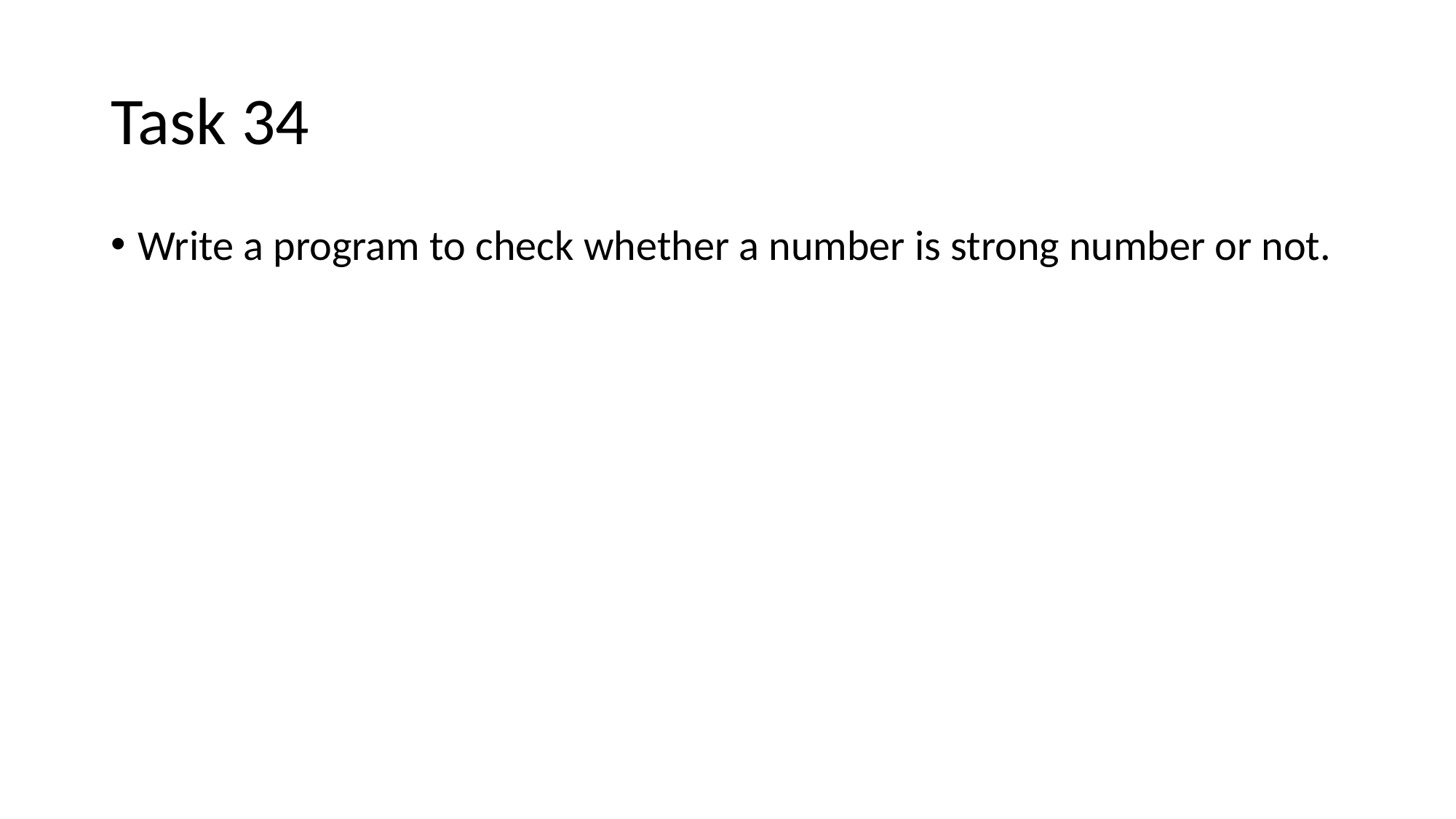

# Task 34
Write a program to check whether a number is strong number or not.